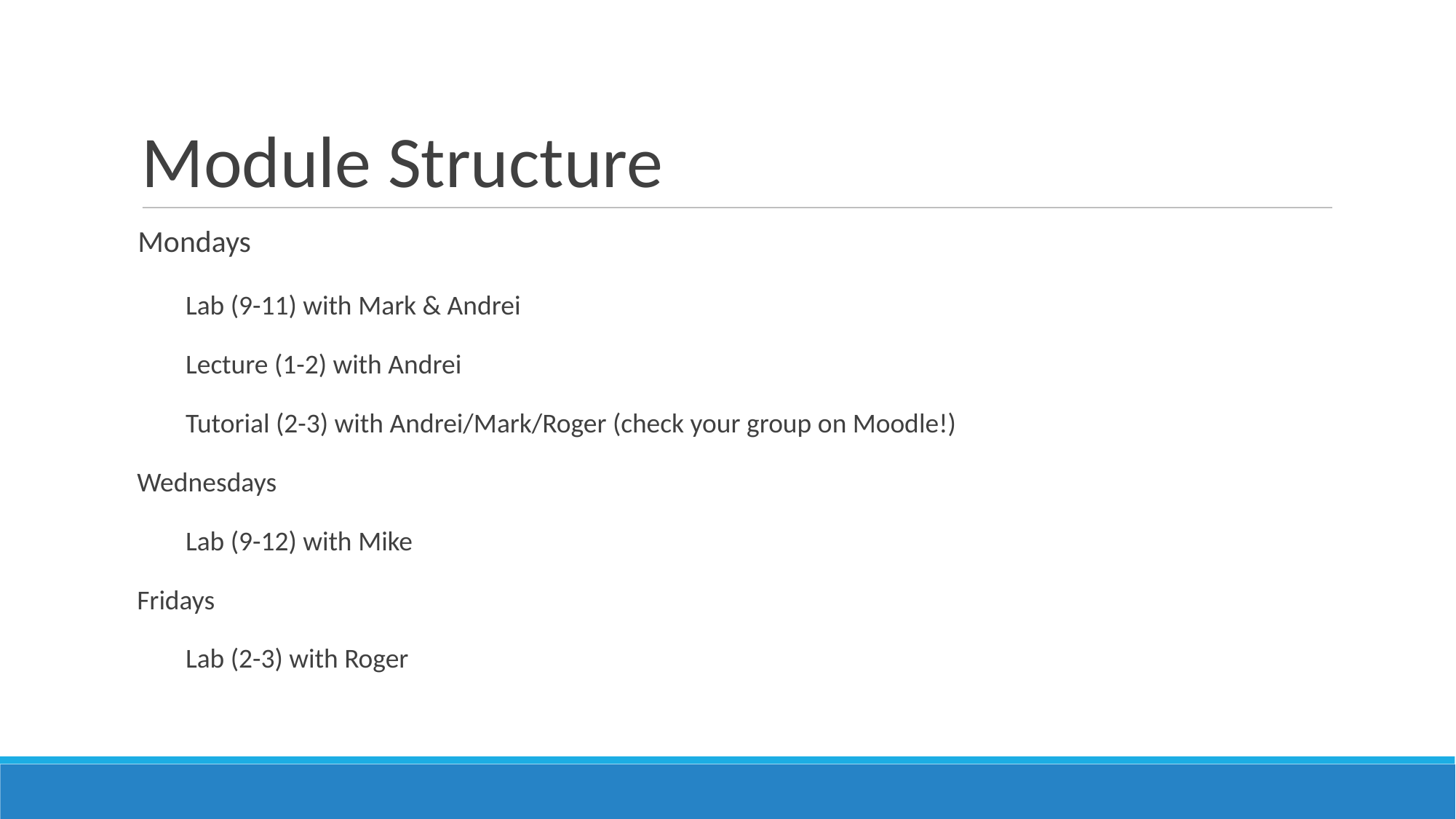

Module Structure
Mondays

Lab (9-11) with Mark & Andrei

Lecture (1-2) with Andrei

Tutorial (2-3) with Andrei/Mark/Roger (check your group on Moodle!)

Wednesdays

Lab (9-12) with Mike

Fridays

Lab (2-3) with Roger